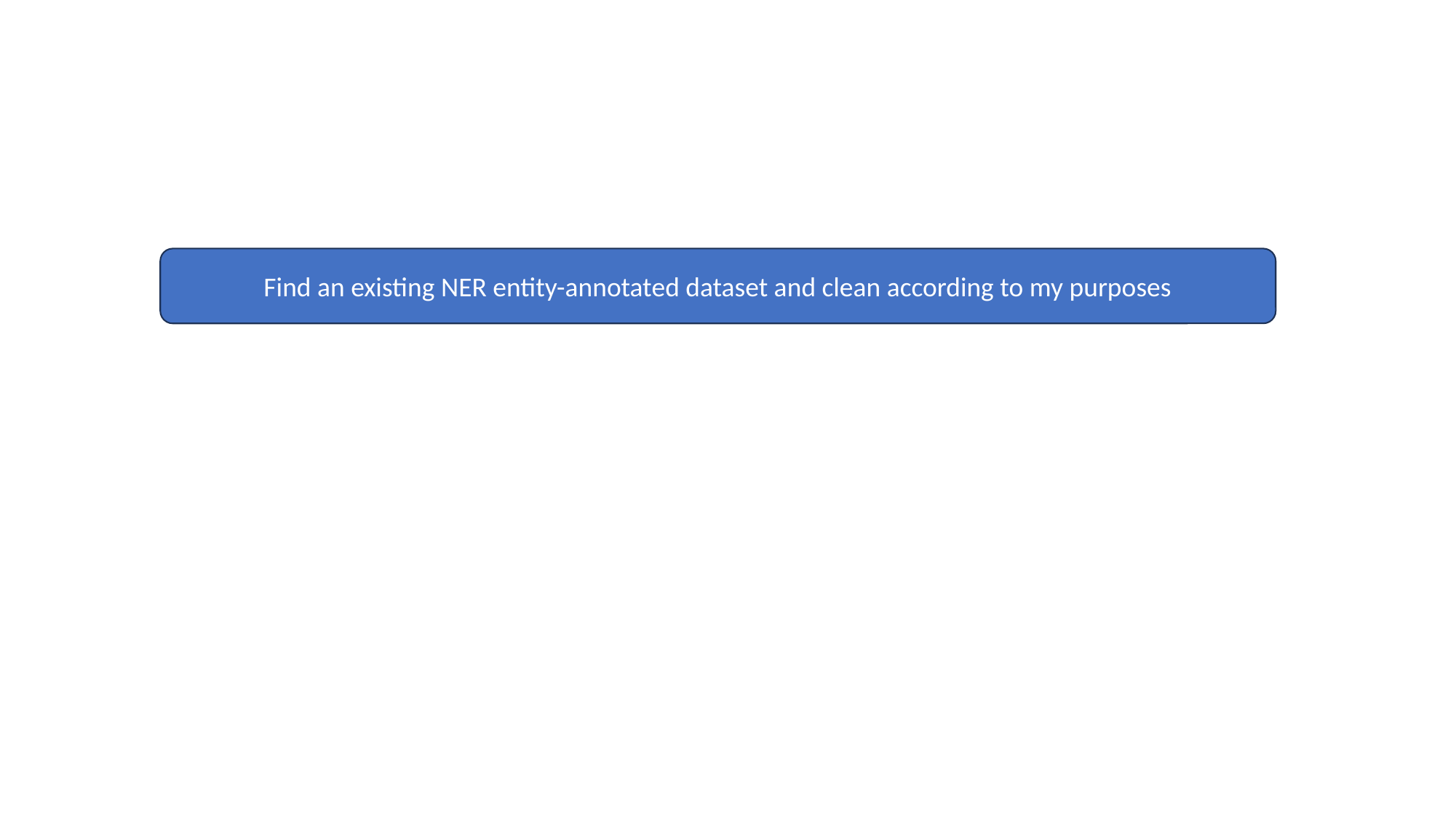

Find an existing NER entity-annotated dataset and clean according to my purposes